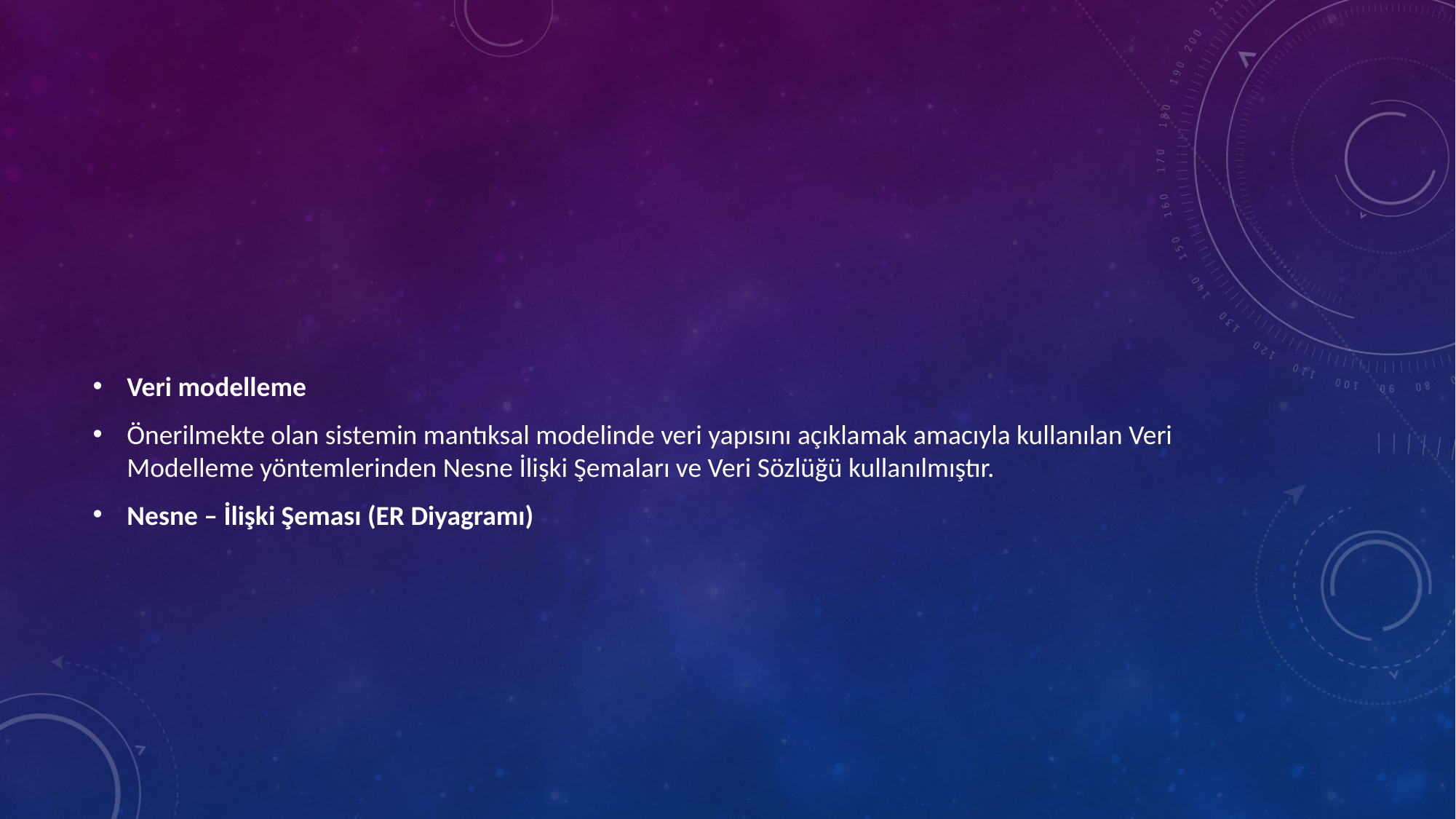

#
Veri modelleme
Önerilmekte olan sistemin mantıksal modelinde veri yapısını açıklamak amacıyla kullanılan Veri Modelleme yöntemlerinden Nesne İlişki Şemaları ve Veri Sözlüğü kullanılmıştır.
Nesne – İlişki Şeması (ER Diyagramı)